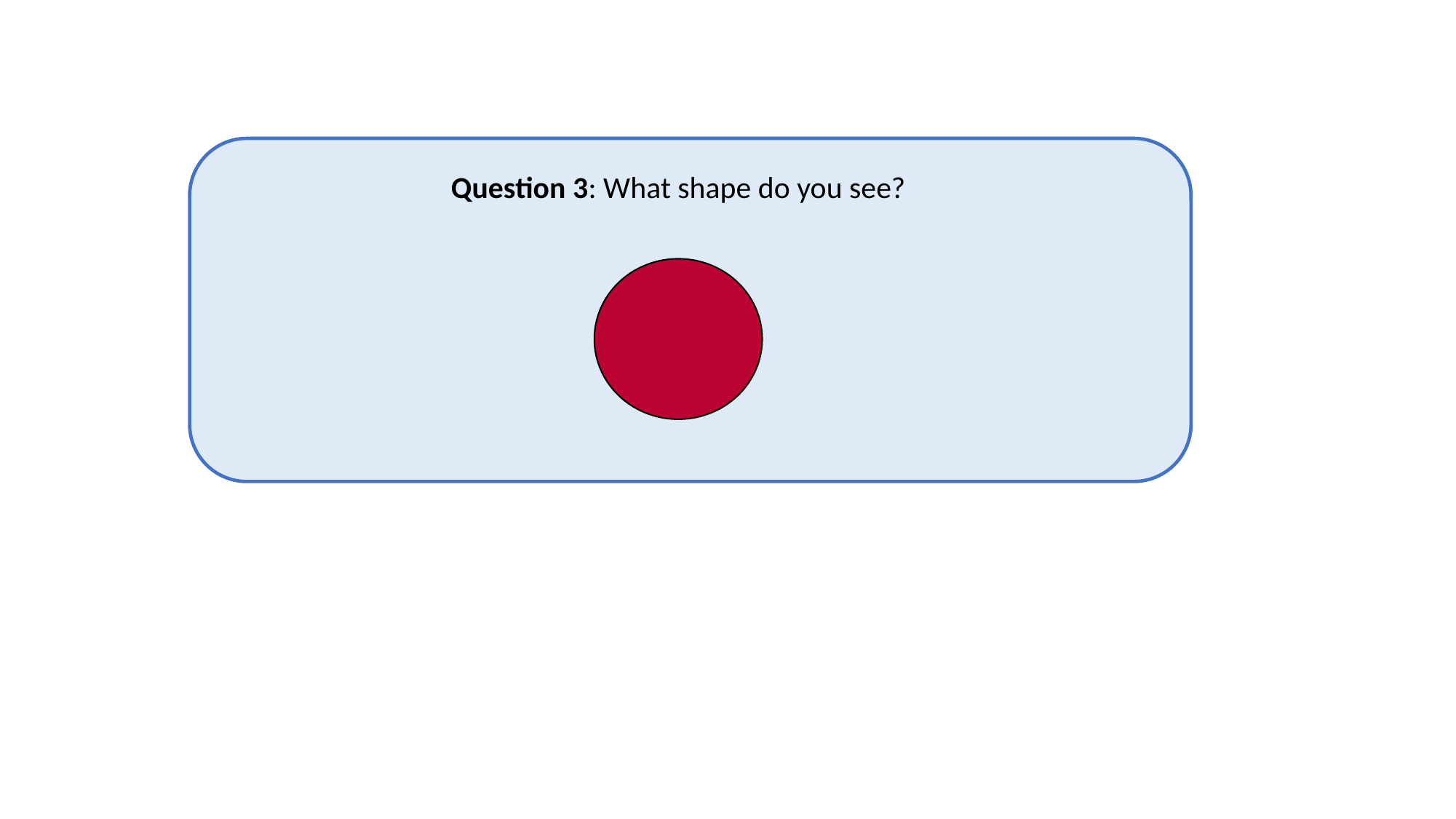

Question 3: What shape do you see?